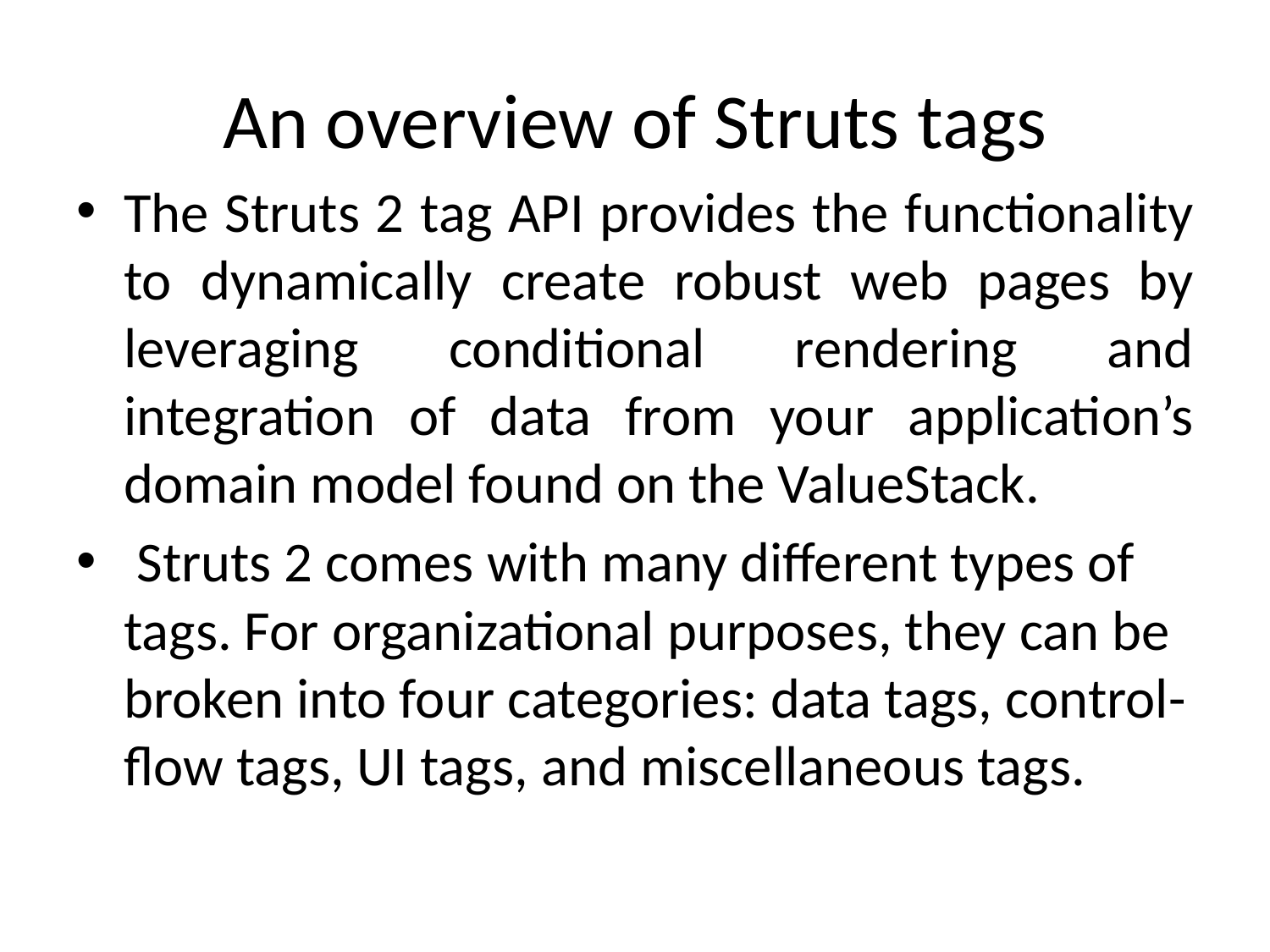

# An overview of Struts tags
The Struts 2 tag API provides the functionality to dynamically create robust web pages by leveraging conditional rendering and integration of data from your application’s domain model found on the ValueStack.
 Struts 2 comes with many different types of tags. For organizational purposes, they can be broken into four categories: data tags, control-flow tags, UI tags, and miscellaneous tags.